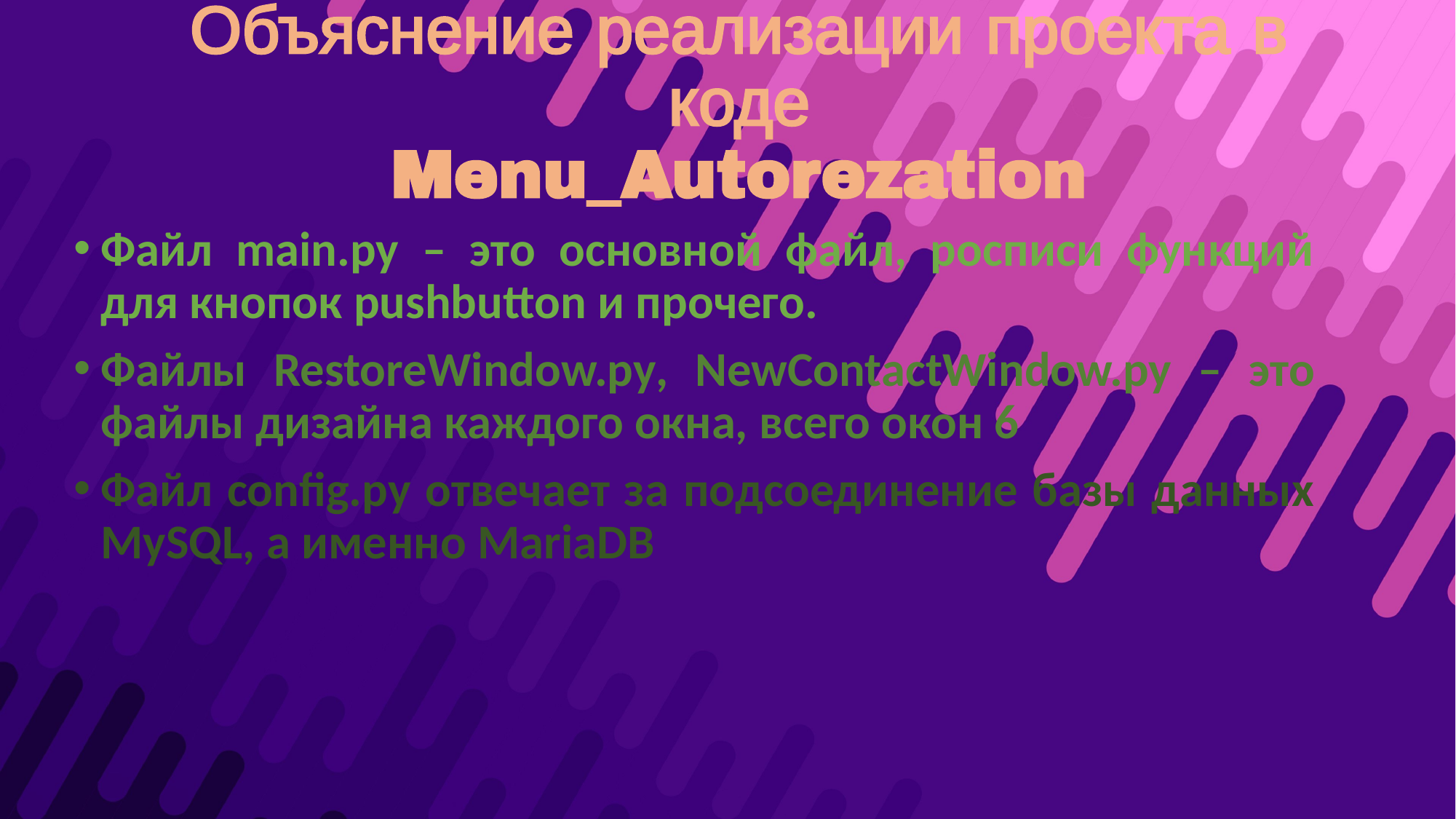

# Объяснение реализации проекта в коде Menu_Autorezation
Файл main.py – это основной файл, росписи функций для кнопок pushbutton и прочего.
Файлы RestoreWindow.py, NewContactWindow.py – это файлы дизайна каждого окна, всего окон 6
Файл config.py отвечает за подсоединение базы данных MySQL, а именно MariaDB